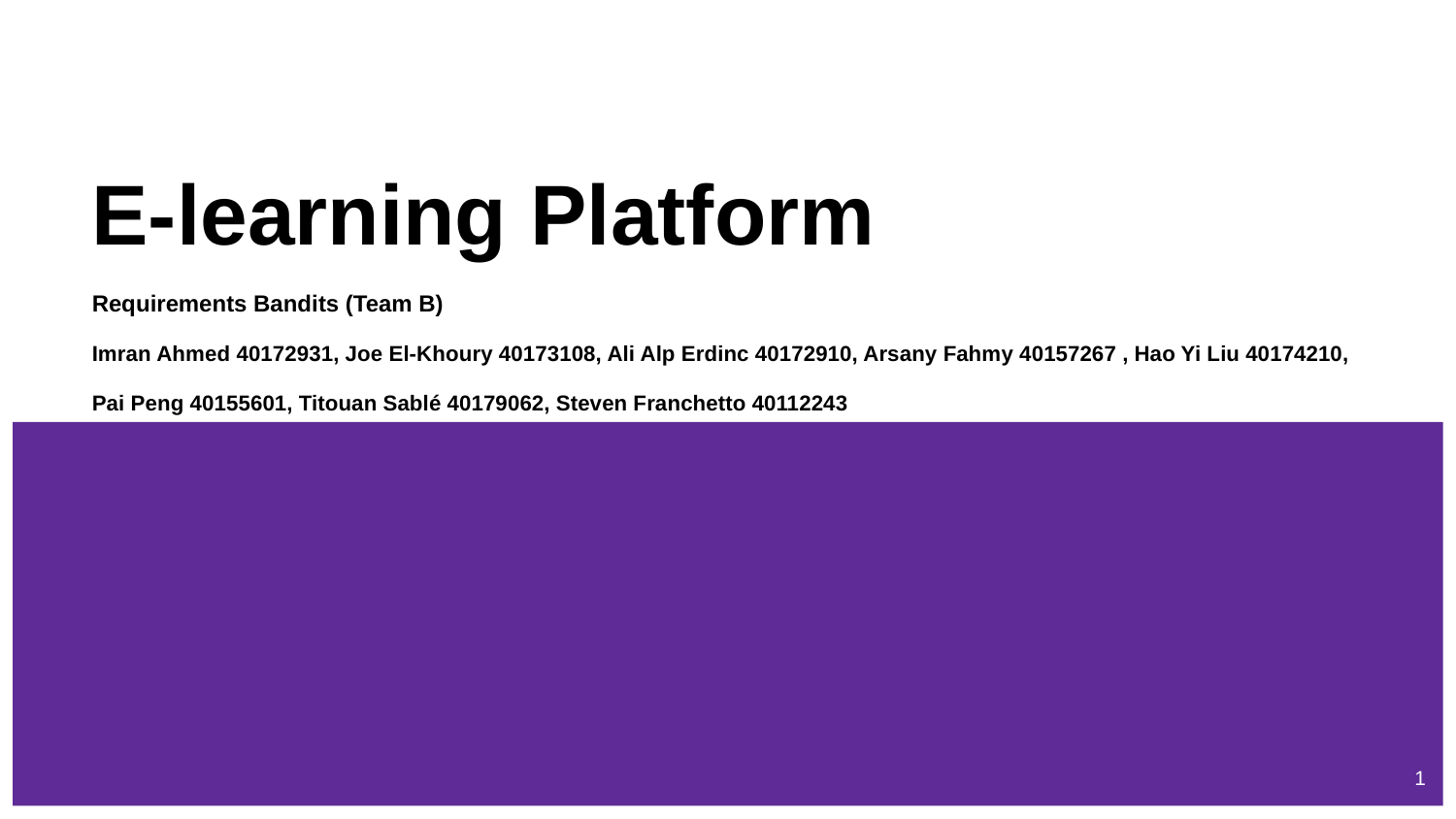

# E-learning Platform
Requirements Bandits (Team B)
Imran Ahmed 40172931, Joe El-Khoury 40173108, Ali Alp Erdinc 40172910, Arsany Fahmy 40157267 , Hao Yi Liu 40174210,
Pai Peng 40155601, Titouan Sablé 40179062, Steven Franchetto 40112243
1